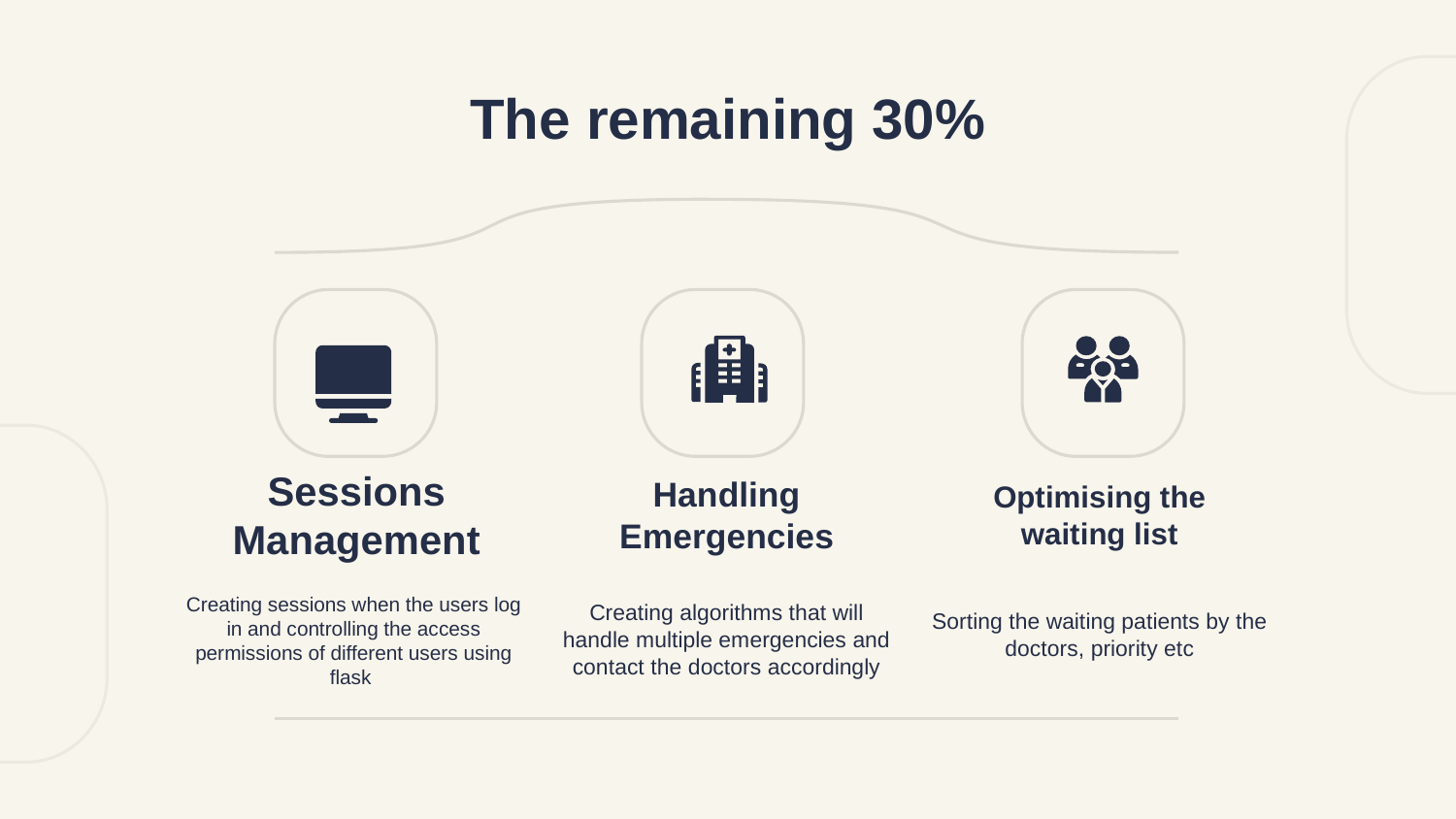

# The remaining 30%

Sessions Management
Handling Emergencies
Optimising the waiting list
Sorting the waiting patients by the doctors, priority etc
Creating algorithms that will handle multiple emergencies and contact the doctors accordingly
Creating sessions when the users log in and controlling the access permissions of different users using flask